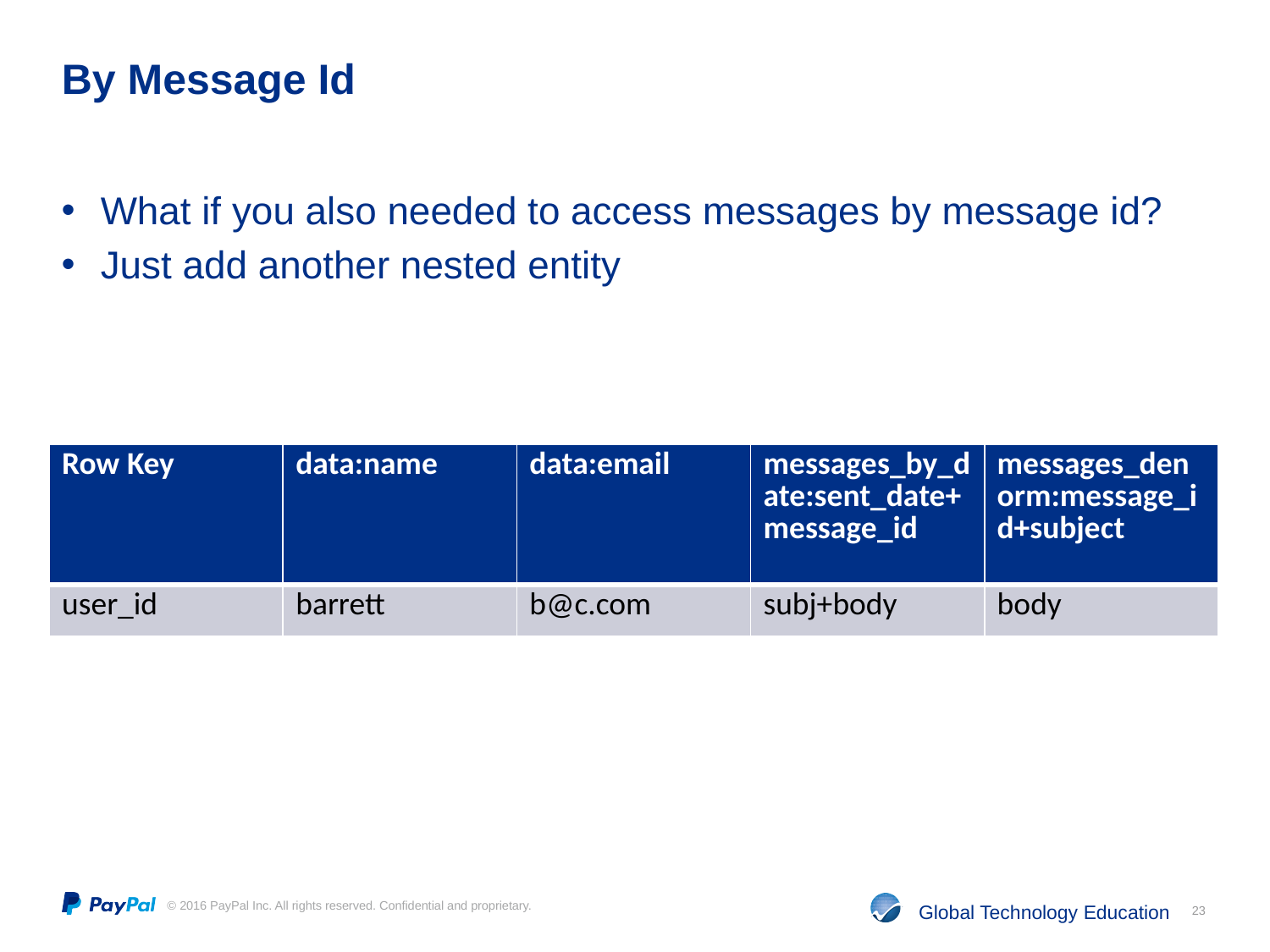

# By Message Id
What if you also needed to access messages by message id?
Just add another nested entity
| Row Key | data:name | data:email | messages\_by\_date:sent\_date+message\_id | messages\_denorm:message\_id+subject |
| --- | --- | --- | --- | --- |
| user\_id | barrett | b@c.com | subj+body | body |
23